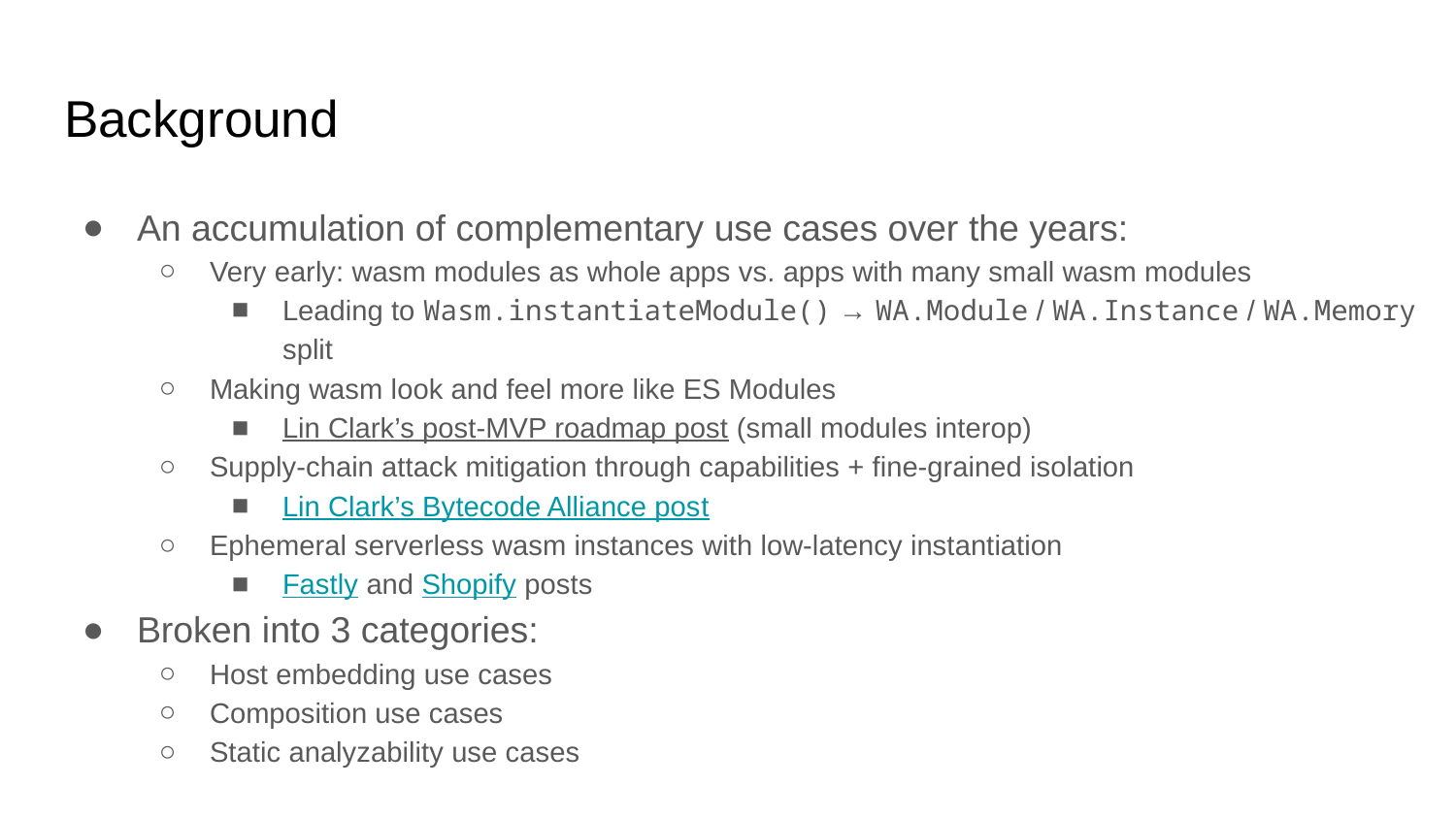

# Background
An accumulation of complementary use cases over the years:
Very early: wasm modules as whole apps vs. apps with many small wasm modules
Leading to Wasm.instantiateModule() → WA.Module / WA.Instance / WA.Memory split
Making wasm look and feel more like ES Modules
Lin Clark’s post-MVP roadmap post (small modules interop)
Supply-chain attack mitigation through capabilities + fine-grained isolation
Lin Clark’s Bytecode Alliance post
Ephemeral serverless wasm instances with low-latency instantiation
Fastly and Shopify posts
Broken into 3 categories:
Host embedding use cases
Composition use cases
Static analyzability use cases